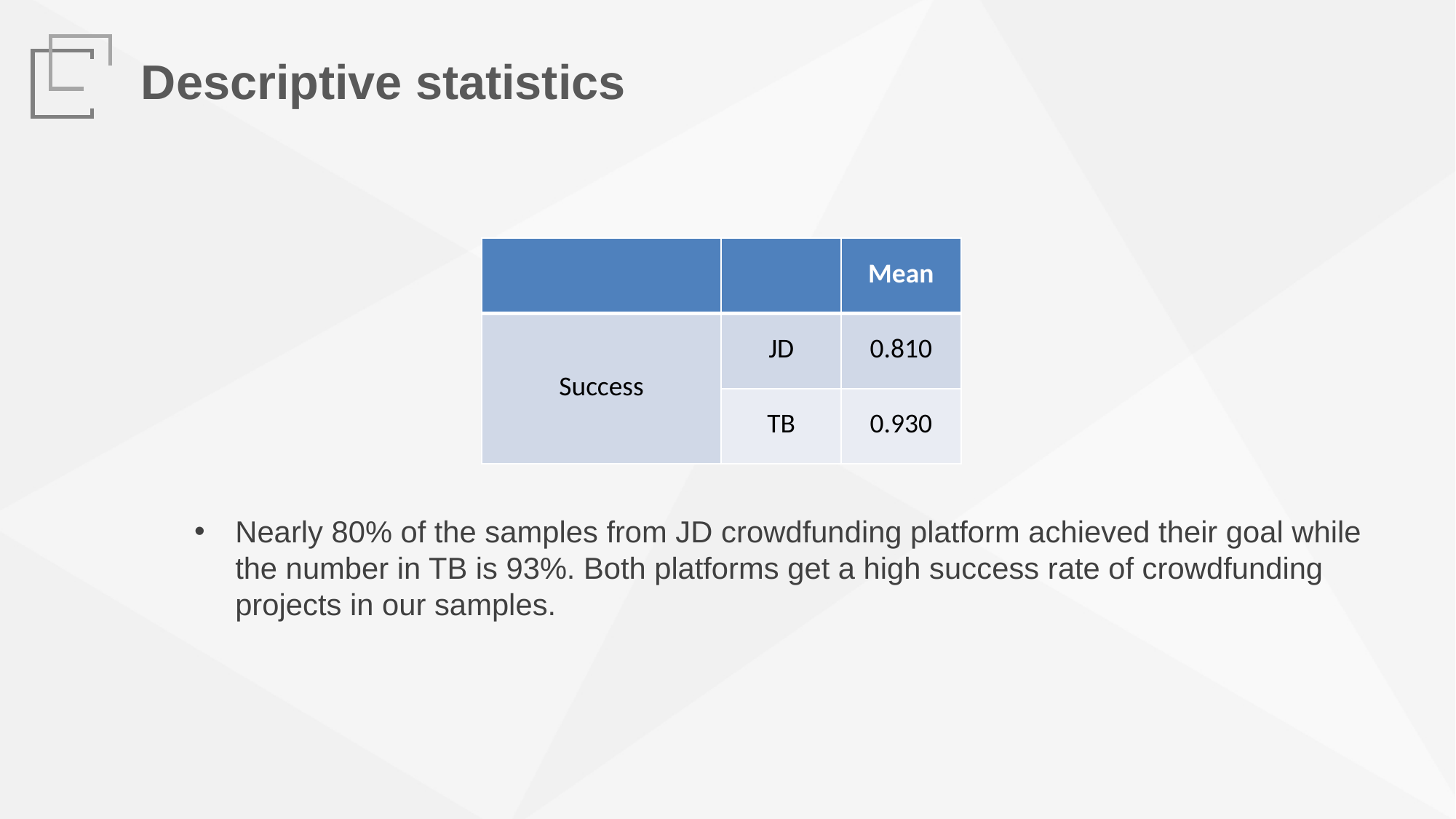

Descriptive statistics

|  |  | Mean |
| --- | --- | --- |
| Success | JD | 0.810 |
|  | TB | 0.930 |
Nearly 80% of the samples from JD crowdfunding platform achieved their goal while the number in TB is 93%. Both platforms get a high success rate of crowdfunding projects in our samples.